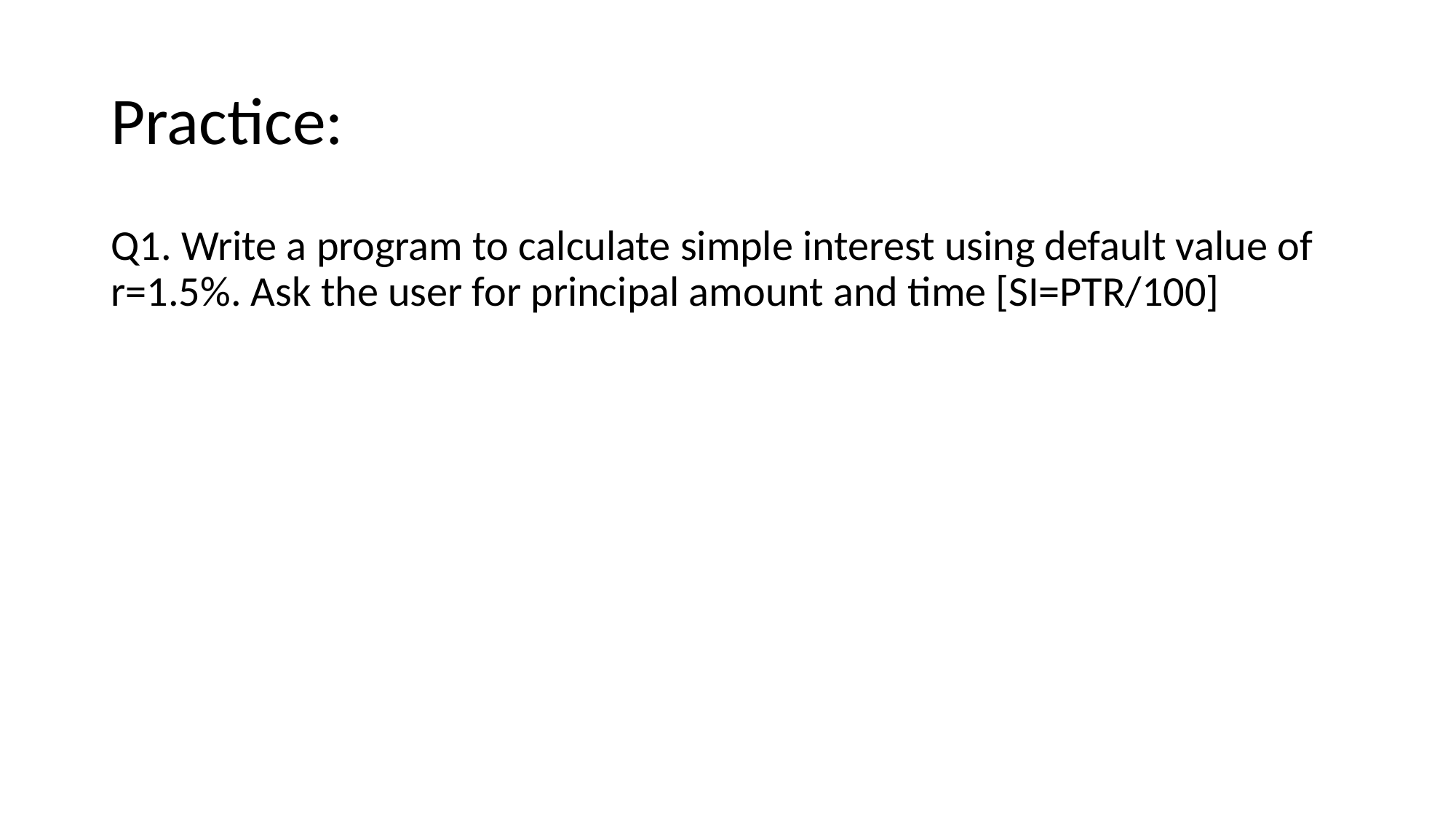

# Practice:
Q1. Write a program to calculate simple interest using default value of r=1.5%. Ask the user for principal amount and time [SI=PTR/100]